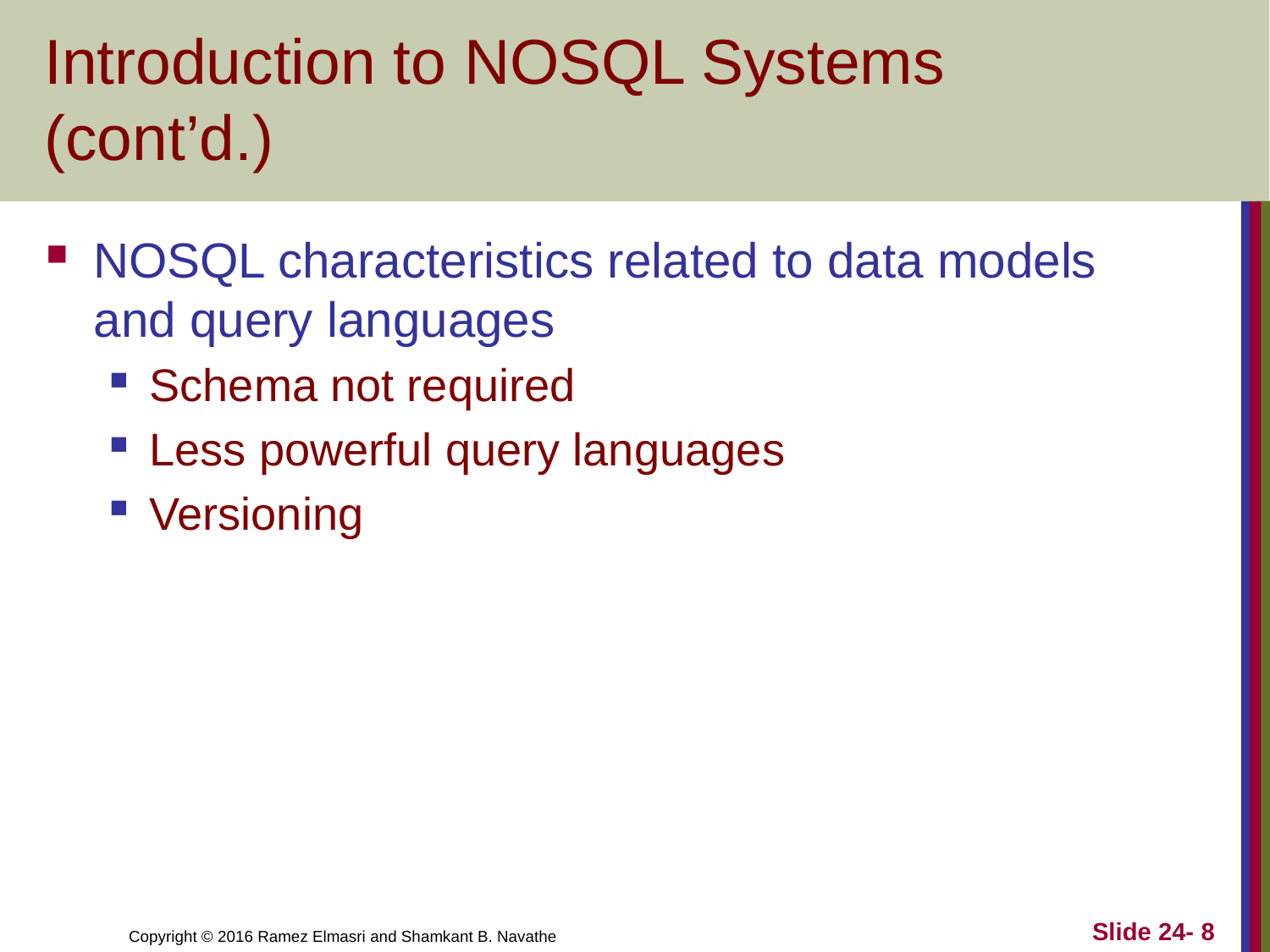

# Introduction to NOSQL Systems (cont’d.)
NOSQL characteristics related to data models and query languages
Schema not required
Less powerful query languages
Versioning

Slide 24- 8